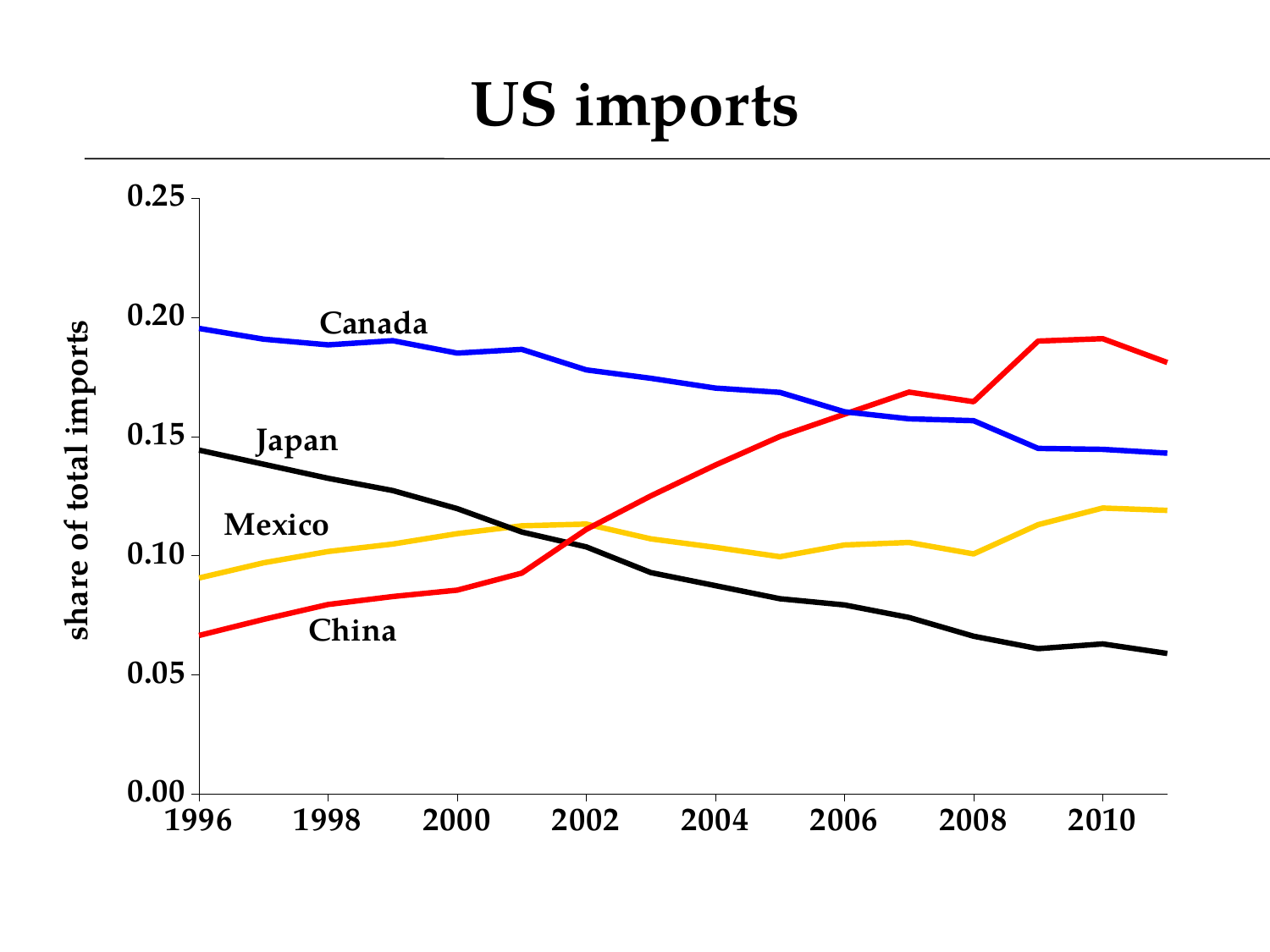

# US imports

### Chart

| Category |  |  |  |  |
|---|---|---|---|---|
Canada
Japan
Mexico
China